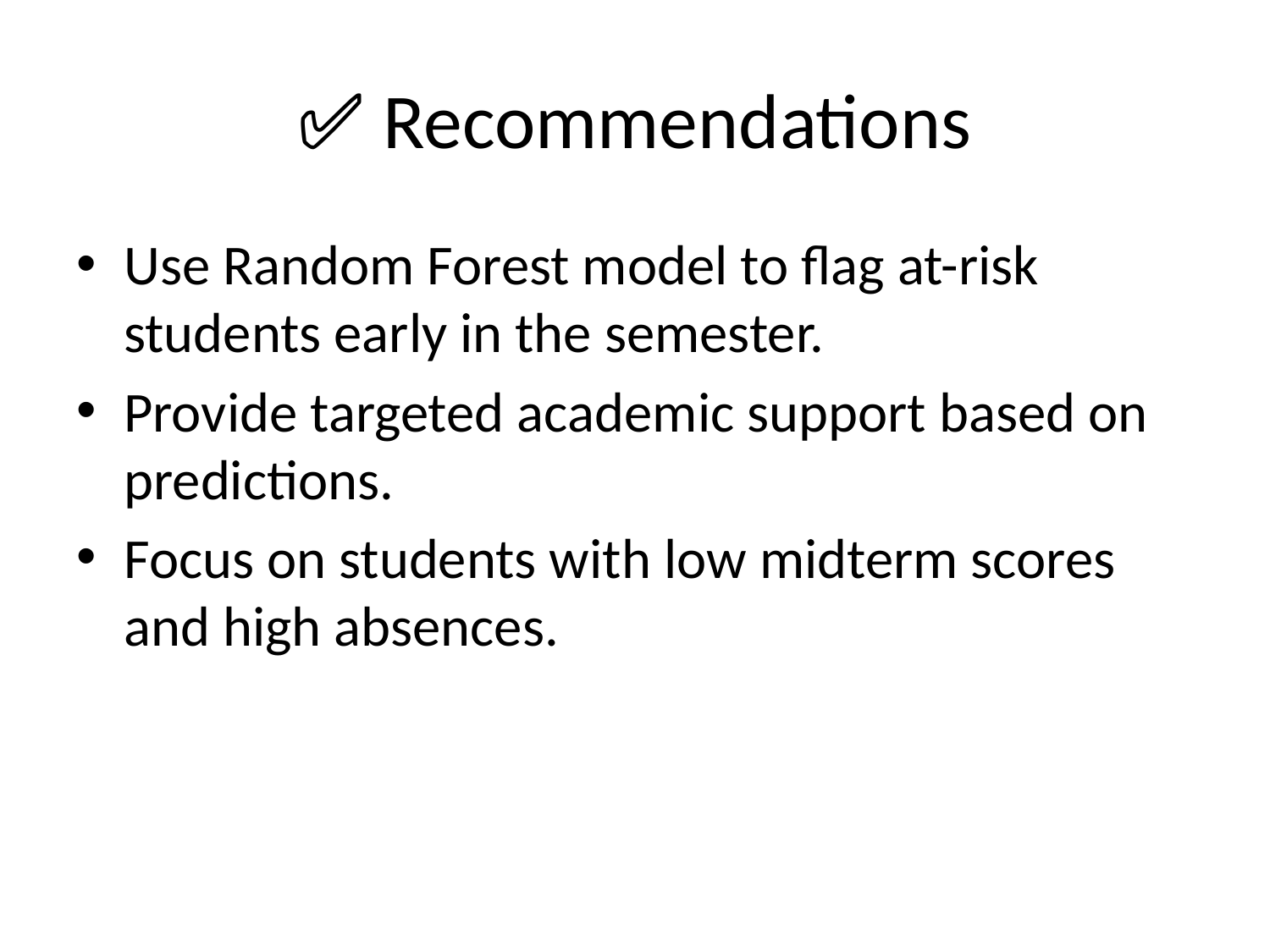

# ✅ Recommendations
Use Random Forest model to flag at-risk students early in the semester.
Provide targeted academic support based on predictions.
Focus on students with low midterm scores and high absences.